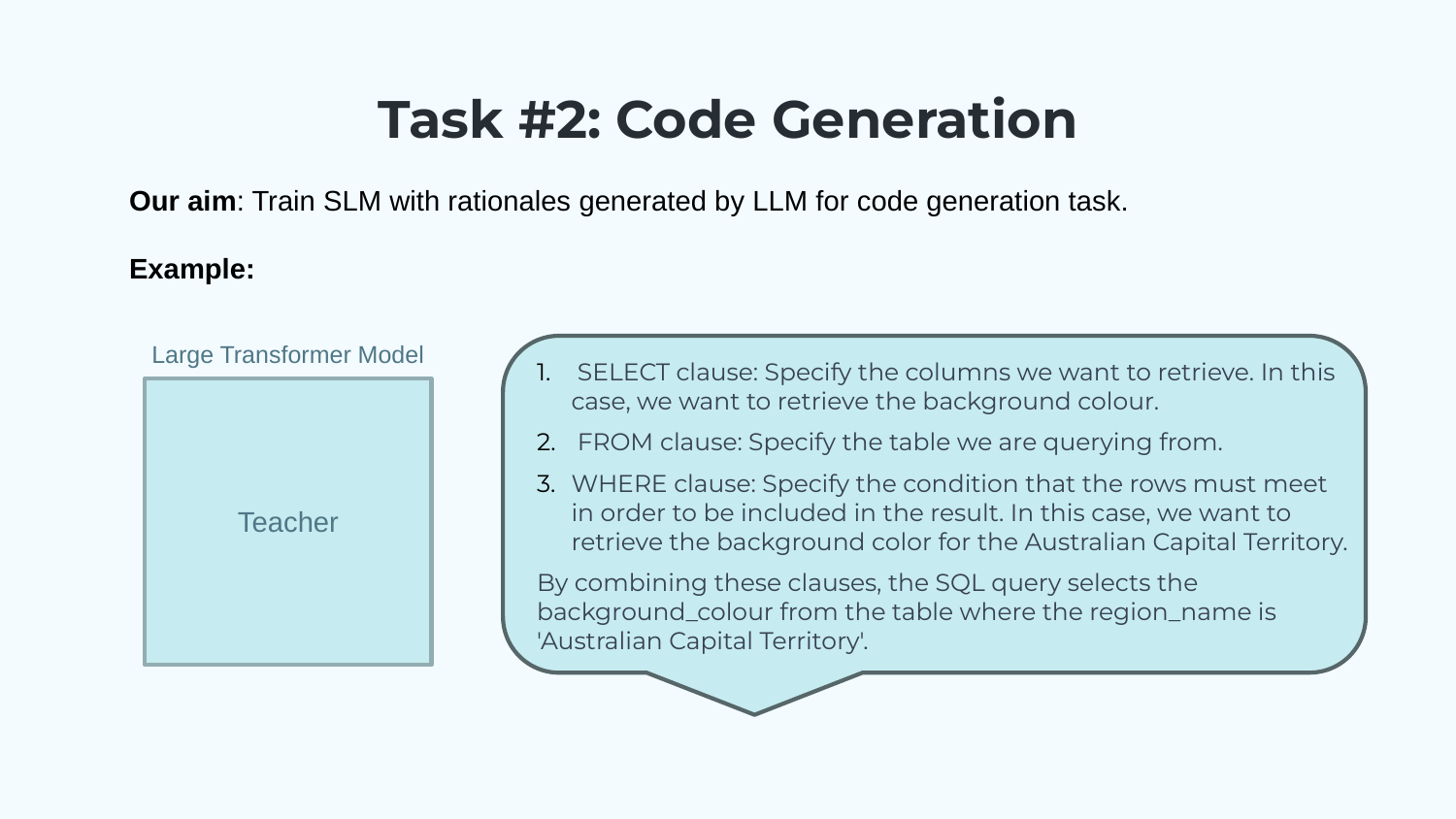

# Task #2: Code Generation
Our aim: Train SLM with rationales generated by LLM for code generation task.

Example:
Large Transformer Model

 SELECT clause: Specify the columns we want to retrieve. In this case, we want to retrieve the background colour.
 FROM clause: Specify the table we are querying from.
WHERE clause: Specify the condition that the rows must meet in order to be included in the result. In this case, we want to retrieve the background color for the Australian Capital Territory.
By combining these clauses, the SQL query selects the background_colour from the table where the region_name is 'Australian Capital Territory'.

Teacher